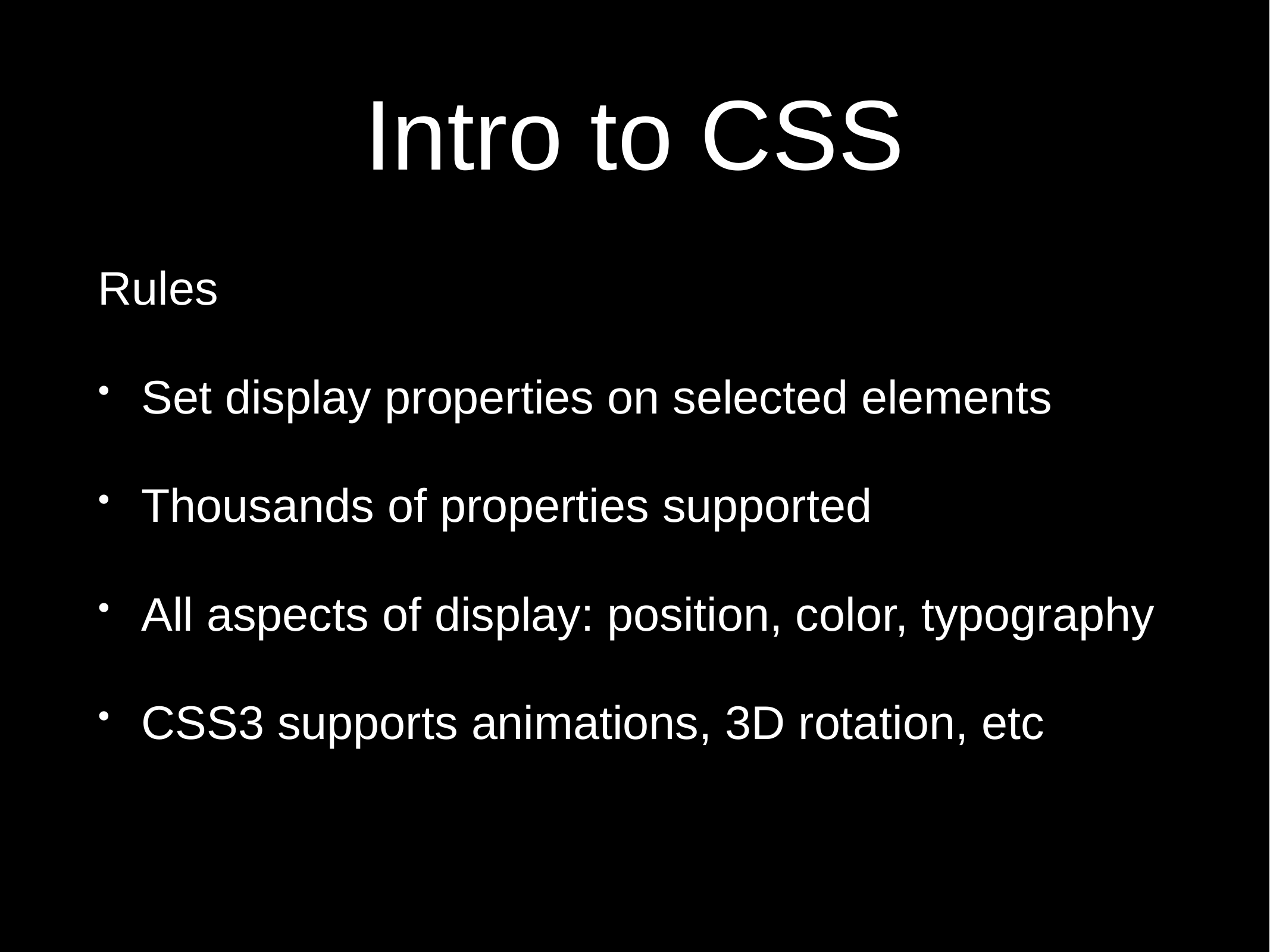

# Intro to CSS
Rules
Set display properties on selected elements
Thousands of properties supported
All aspects of display: position, color, typography
CSS3 supports animations, 3D rotation, etc